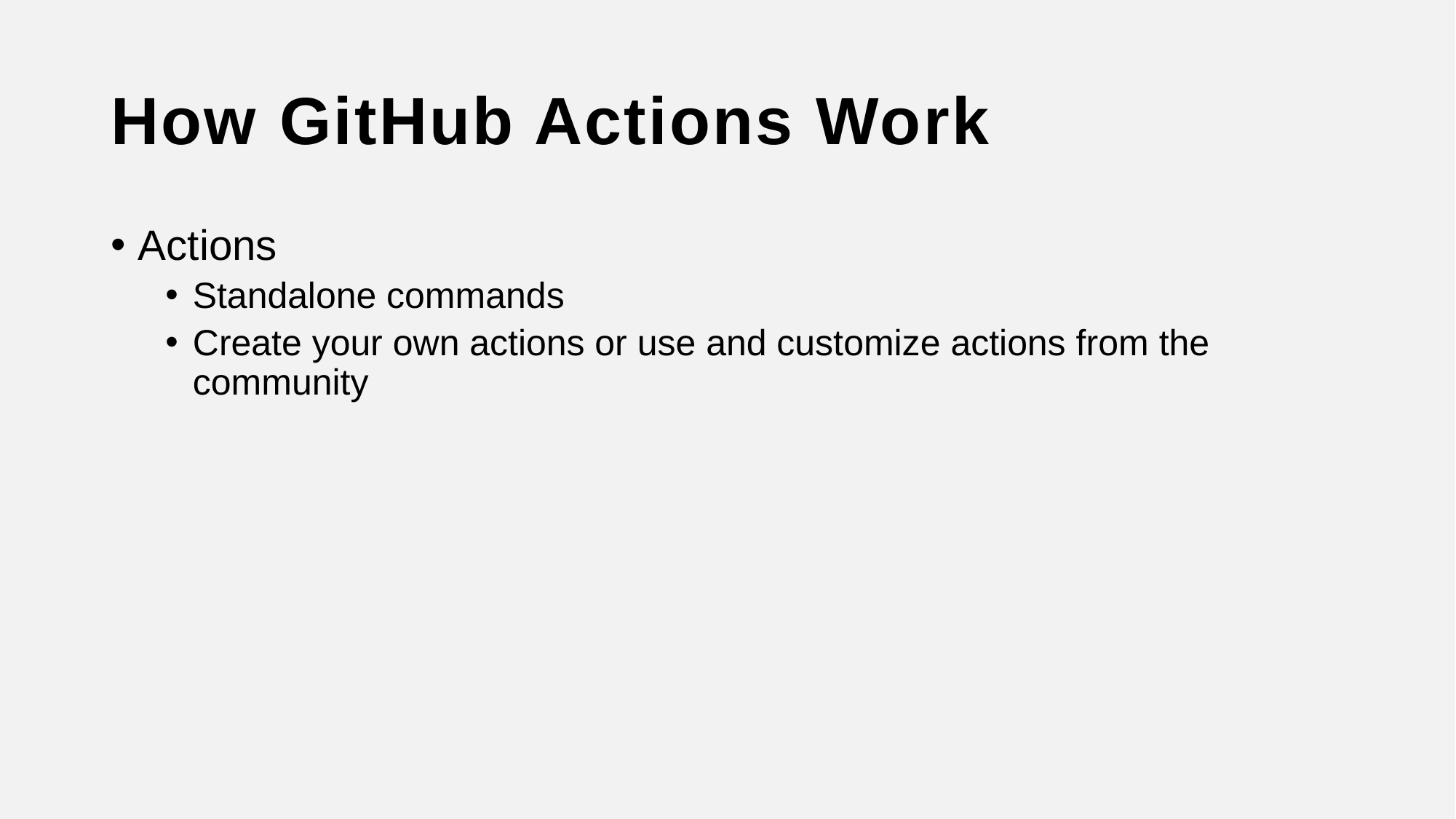

# How GitHub Actions Work
Actions
Standalone commands
Create your own actions or use and customize actions from the community